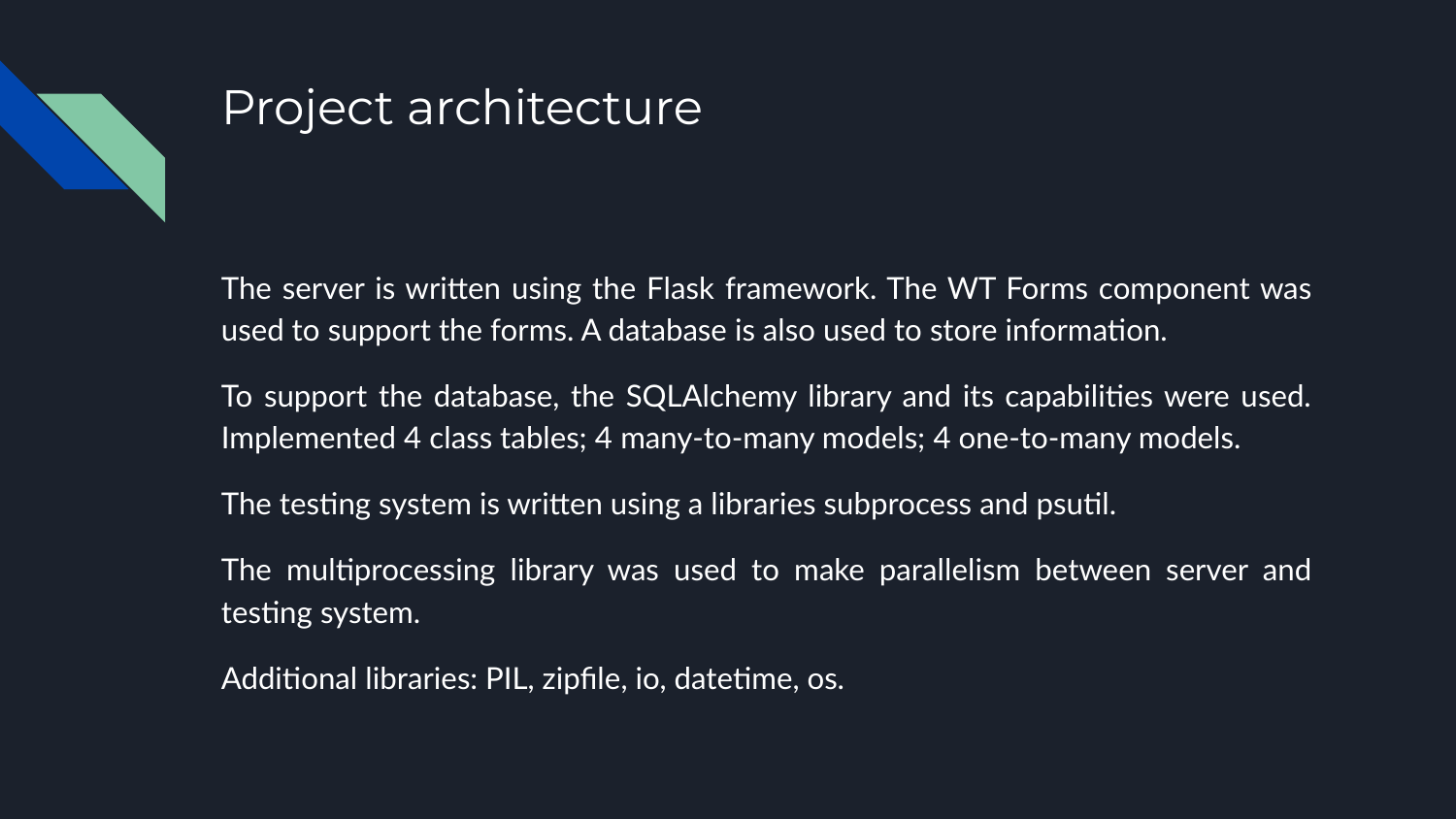

# Project architecture
The server is written using the Flask framework. The WT Forms component was used to support the forms. A database is also used to store information.
To support the database, the SQLAlchemy library and its capabilities were used. Implemented 4 class tables; 4 many-to-many models; 4 one-to-many models.
The testing system is written using a libraries subprocess and psutil.
The multiprocessing library was used to make parallelism between server and testing system.
Additional libraries: PIL, zipfile, io, datetime, os.